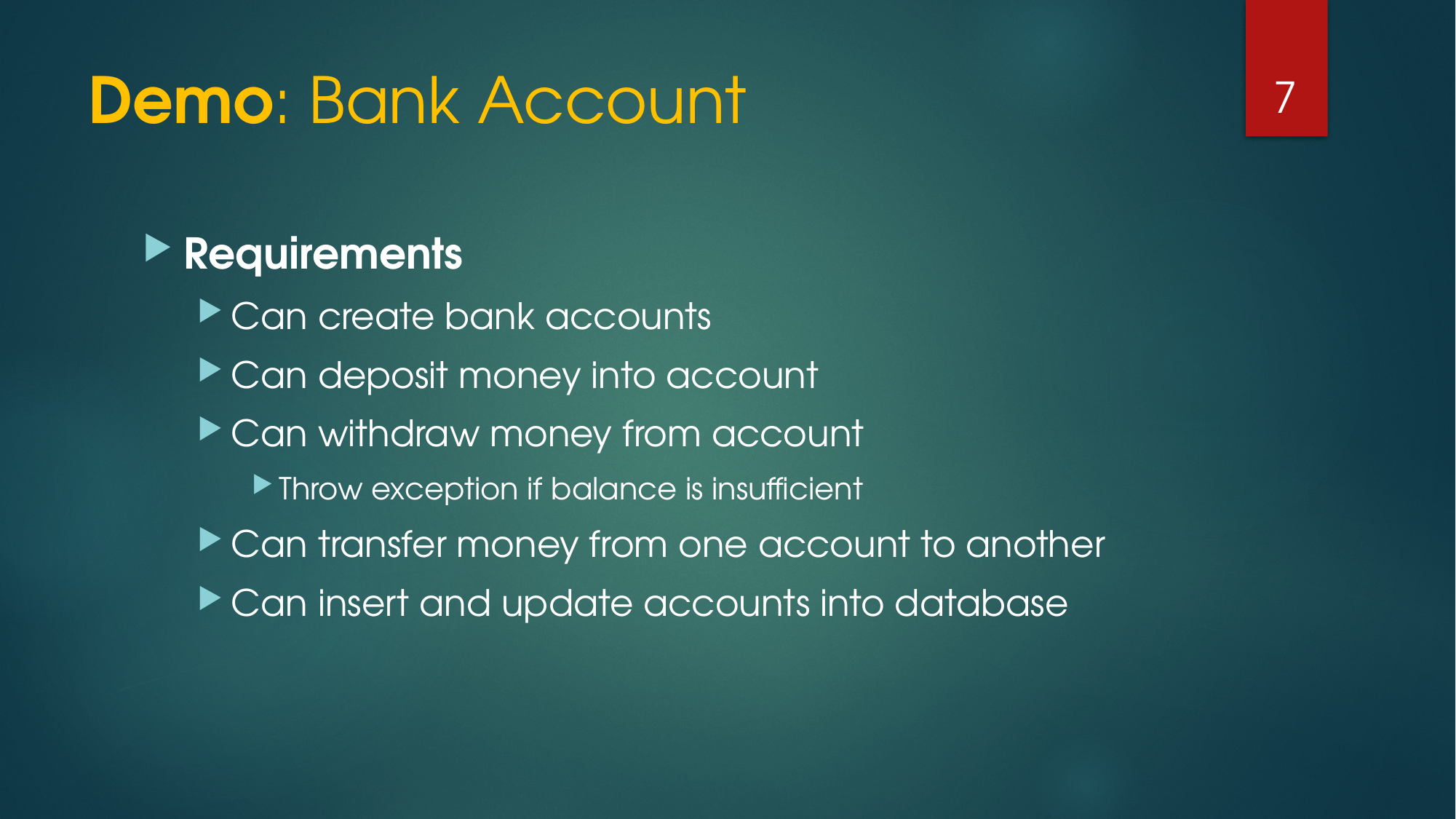

7
# Demo: Bank Account
Requirements
Can create bank accounts
Can deposit money into account
Can withdraw money from account
Throw exception if balance is insufficient
Can transfer money from one account to another
Can insert and update accounts into database